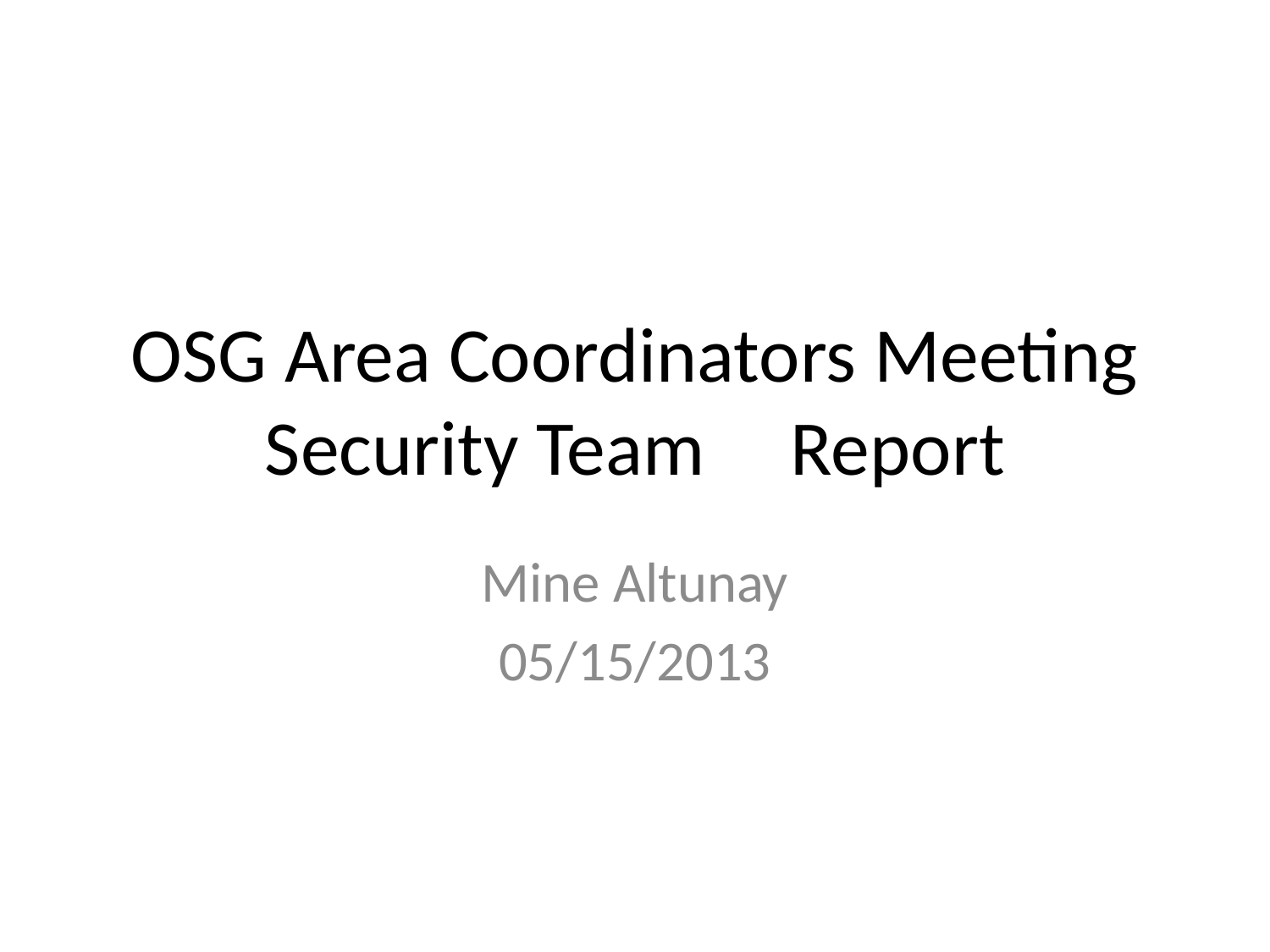

# OSG Area Coordinators Meeting Security Team	 Report
Mine Altunay
05/15/2013